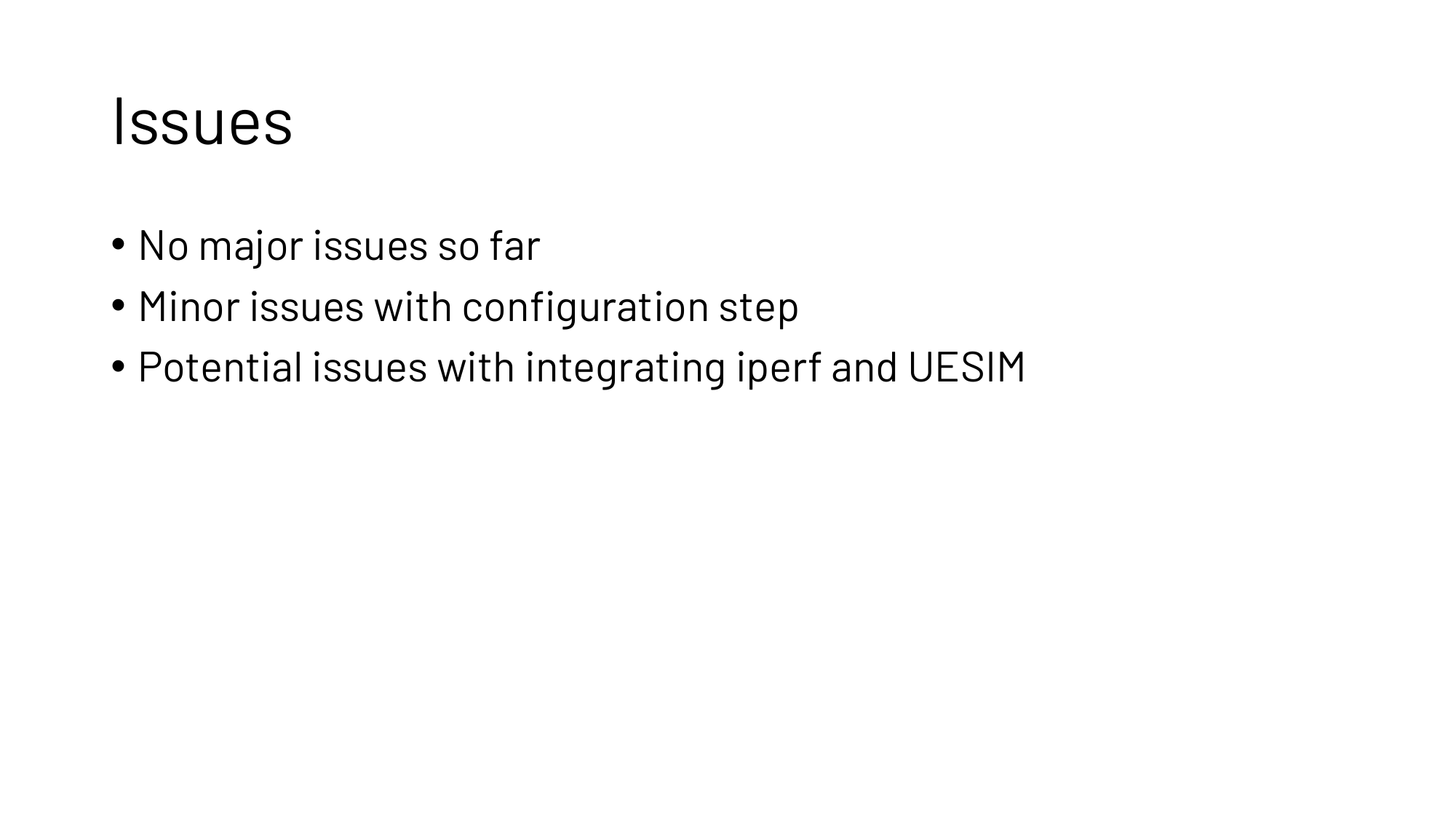

# Issues
No major issues so far
Minor issues with configuration step
Potential issues with integrating iperf and UESIM